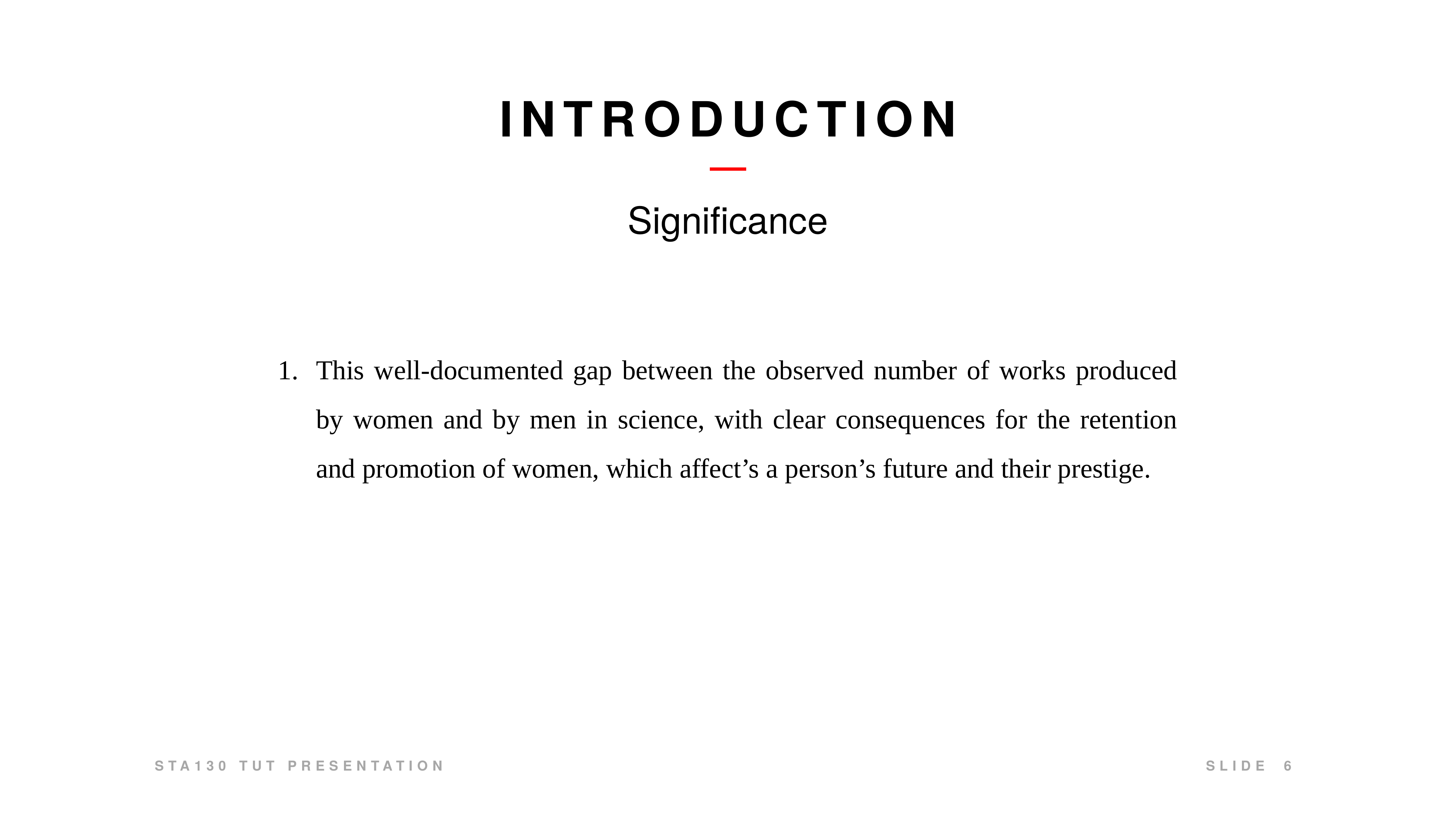

# Introduction
Significance
This well-documented gap between the observed number of works produced by women and by men in science, with clear consequences for the retention and promotion of women, which affect’s a person’s future and their prestige.
6